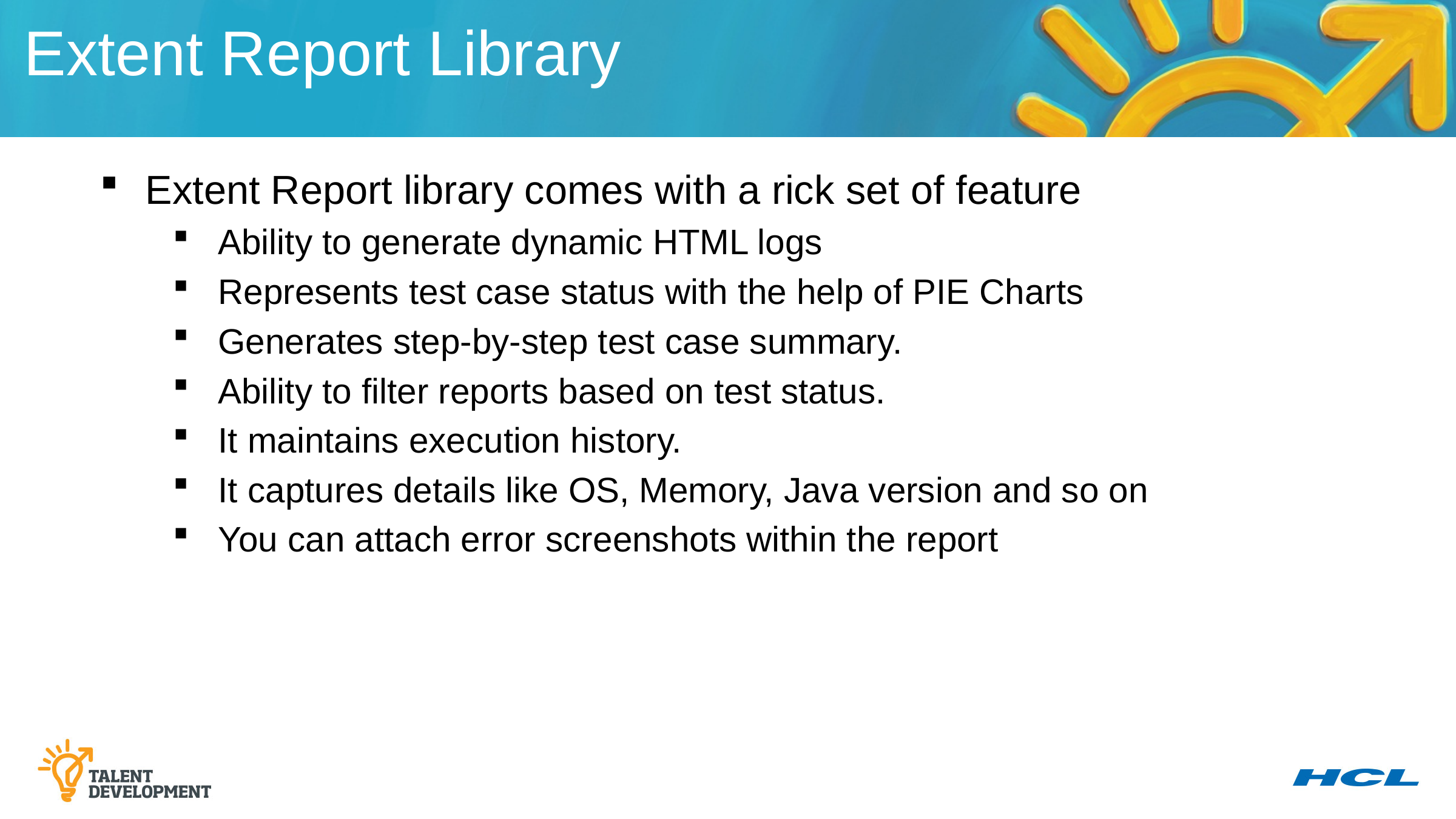

Extent Report Library
Extent Report library comes with a rick set of feature
Ability to generate dynamic HTML logs
Represents test case status with the help of PIE Charts
Generates step-by-step test case summary.
Ability to filter reports based on test status.
It maintains execution history.
It captures details like OS, Memory, Java version and so on
You can attach error screenshots within the report